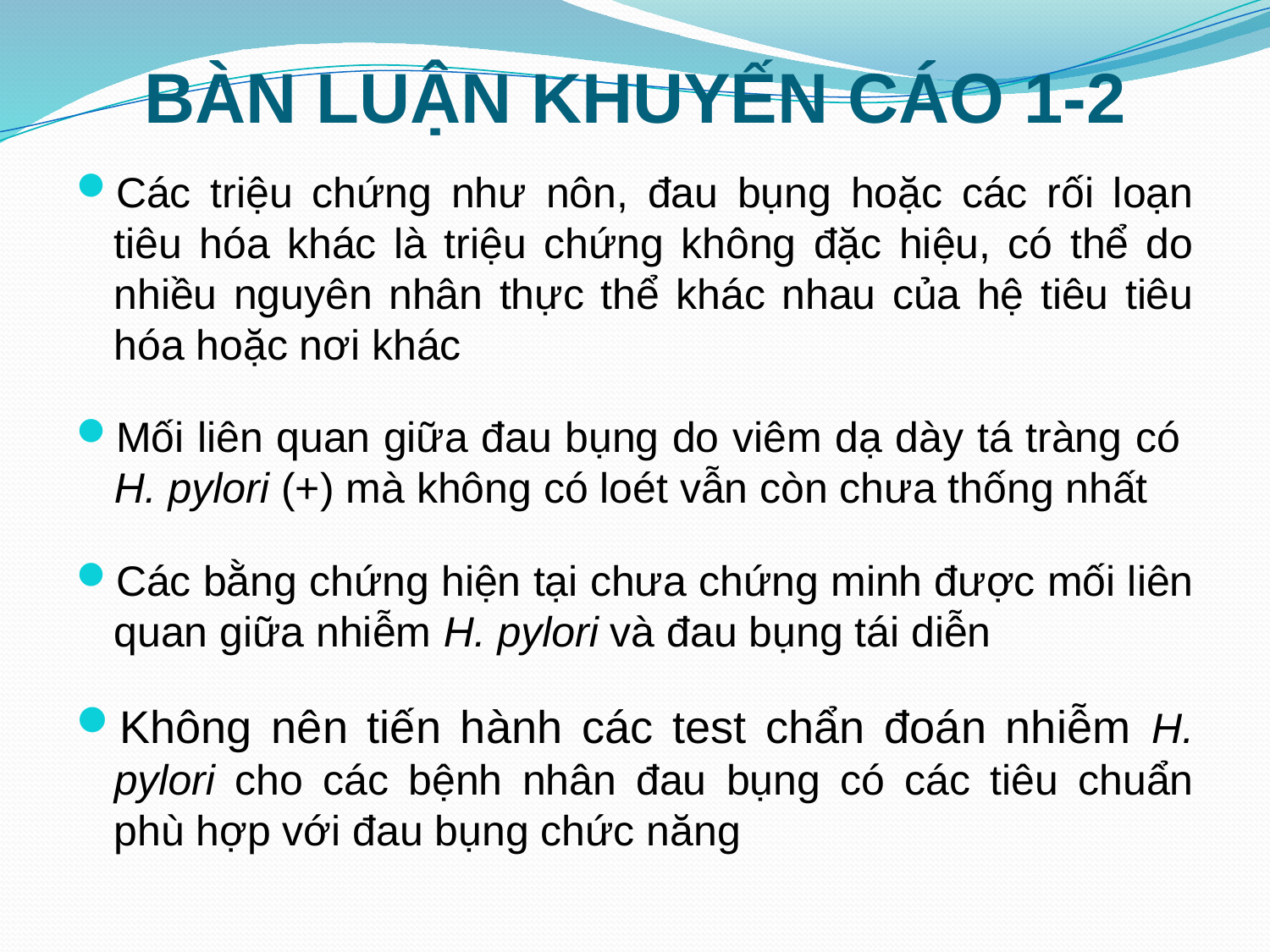

# BÀN LUẬN KHUYẾN CÁO 1-2
Các triệu chứng như nôn, đau bụng hoặc các rối loạn tiêu hóa khác là triệu chứng không đặc hiệu, có thể do nhiều nguyên nhân thực thể khác nhau của hệ tiêu tiêu hóa hoặc nơi khác
Mối liên quan giữa đau bụng do viêm dạ dày tá tràng có  H. pylori (+) mà không có loét vẫn còn chưa thống nhất
Các bằng chứng hiện tại chưa chứng minh được mối liên quan giữa nhiễm H. pylori và đau bụng tái diễn
Không nên tiến hành các test chẩn đoán nhiễm H. pylori cho các bệnh nhân đau bụng có các tiêu chuẩn phù hợp với đau bụng chức năng